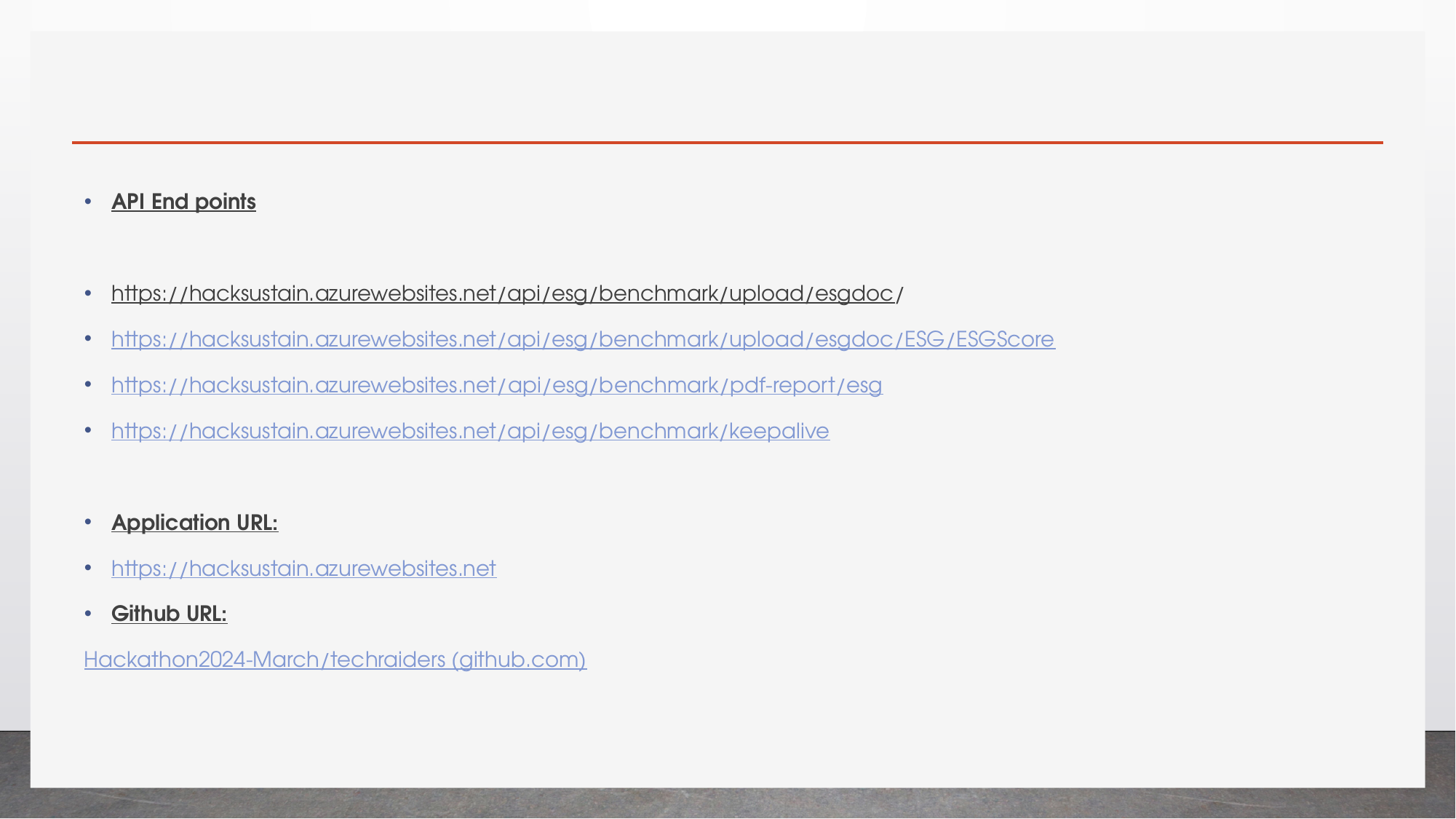

API End points

https://hacksustain.azurewebsites.net/api/esg/benchmark/upload/esgdoc/
https://hacksustain.azurewebsites.net/api/esg/benchmark/upload/esgdoc/ESG/ESGScore
https://hacksustain.azurewebsites.net/api/esg/benchmark/pdf-report/esg
https://hacksustain.azurewebsites.net/api/esg/benchmark/keepalive

Application URL:
https://hacksustain.azurewebsites.net
Github URL:
Hackathon2024-March/techraiders (github.com)